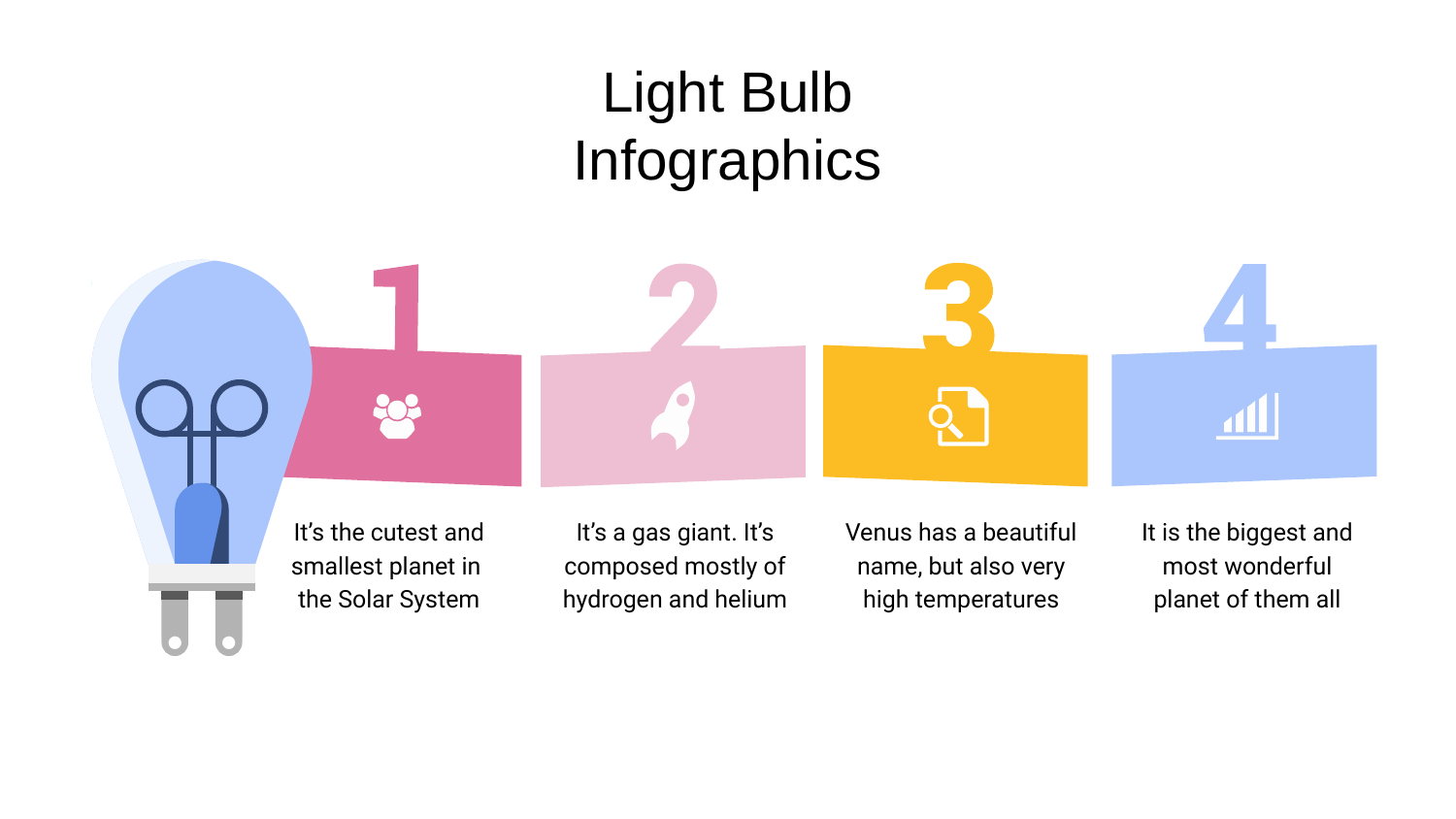

# Light Bulb Infographics

It’s the cutest and smallest planet in
the Solar System
It’s a gas giant. It’s composed mostly of hydrogen and helium
It is the biggest and most wonderful planet of them all
Venus has a beautiful name, but also very high temperatures